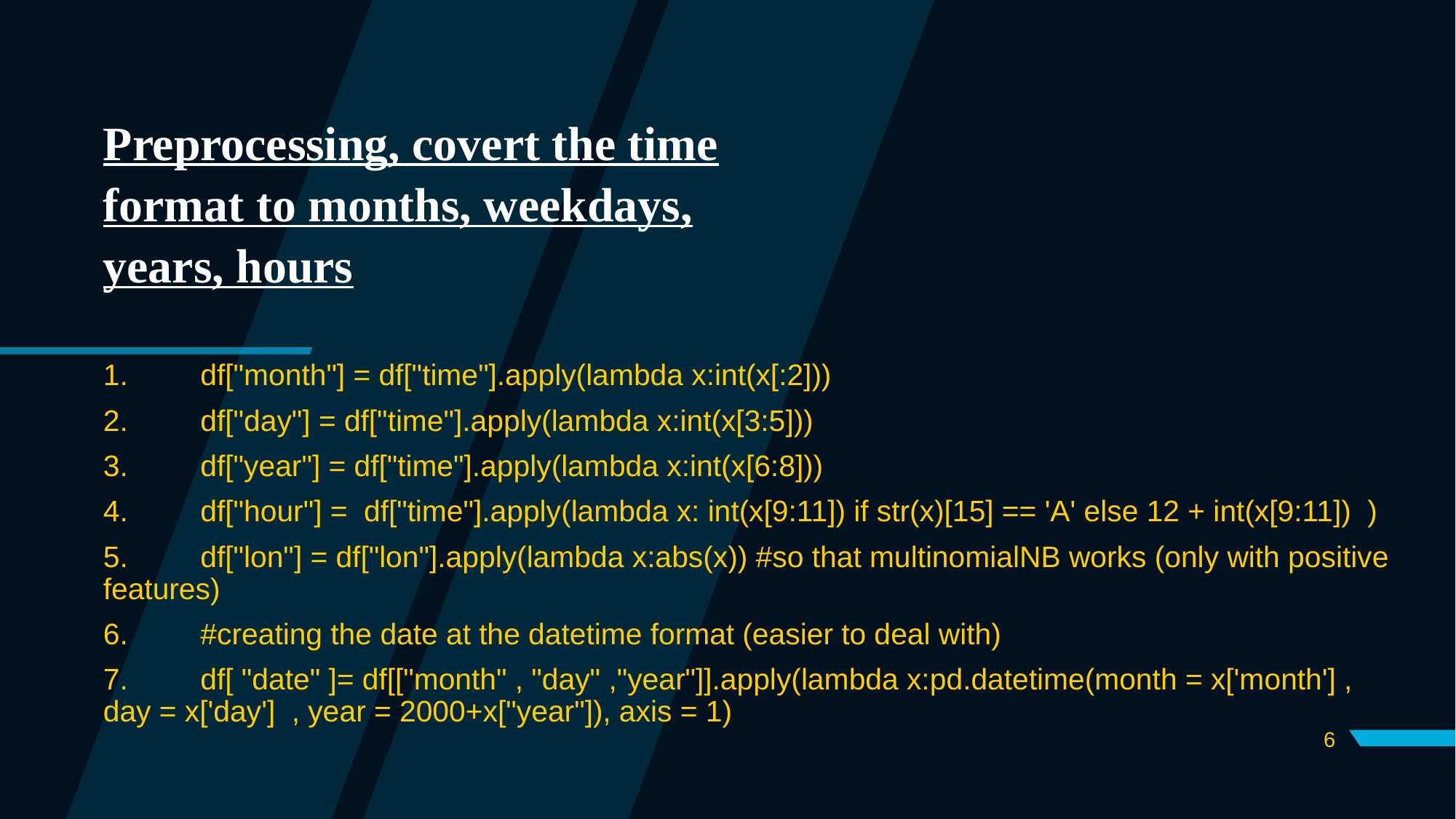

# Preprocessing, covert the time format to months, weekdays, years, hours
1.	df["month"] = df["time"].apply(lambda x:int(x[:2]))
2.	df["day"] = df["time"].apply(lambda x:int(x[3:5]))
3.	df["year"] = df["time"].apply(lambda x:int(x[6:8]))
4.	df["hour"] =  df["time"].apply(lambda x: int(x[9:11]) if str(x)[15] == 'A' else 12 + int(x[9:11])  )
5.	df["lon"] = df["lon"].apply(lambda x:abs(x)) #so that multinomialNB works (only with positive features)
6.	#creating the date at the datetime format (easier to deal with)
7.	df[ "date" ]= df[["month" , "day" ,"year"]].apply(lambda x:pd.datetime(month = x['month'] , day = x['day']  , year = 2000+x["year"]), axis = 1)
6